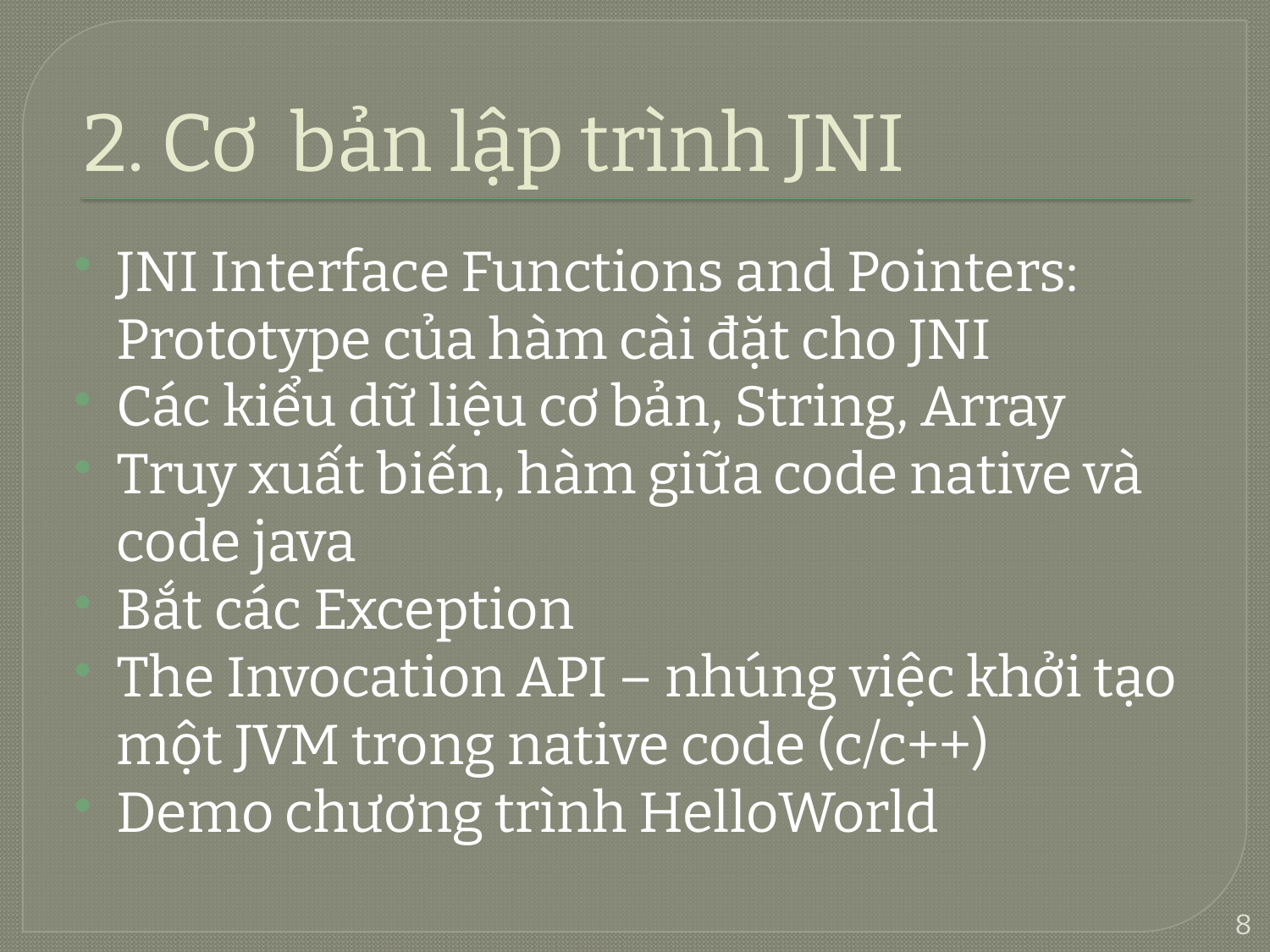

# 2. Cơ  bản lập trình JNI
JNI Interface Functions and Pointers: Prototype của hàm cài đặt cho JNI
Các kiểu dữ liệu cơ bản, String, Array
Truy xuất biến, hàm giữa code native và code java
Bắt các Exception
The Invocation API – nhúng việc khởi tạo một JVM trong native code (c/c++)
Demo chương trình HelloWorld
8